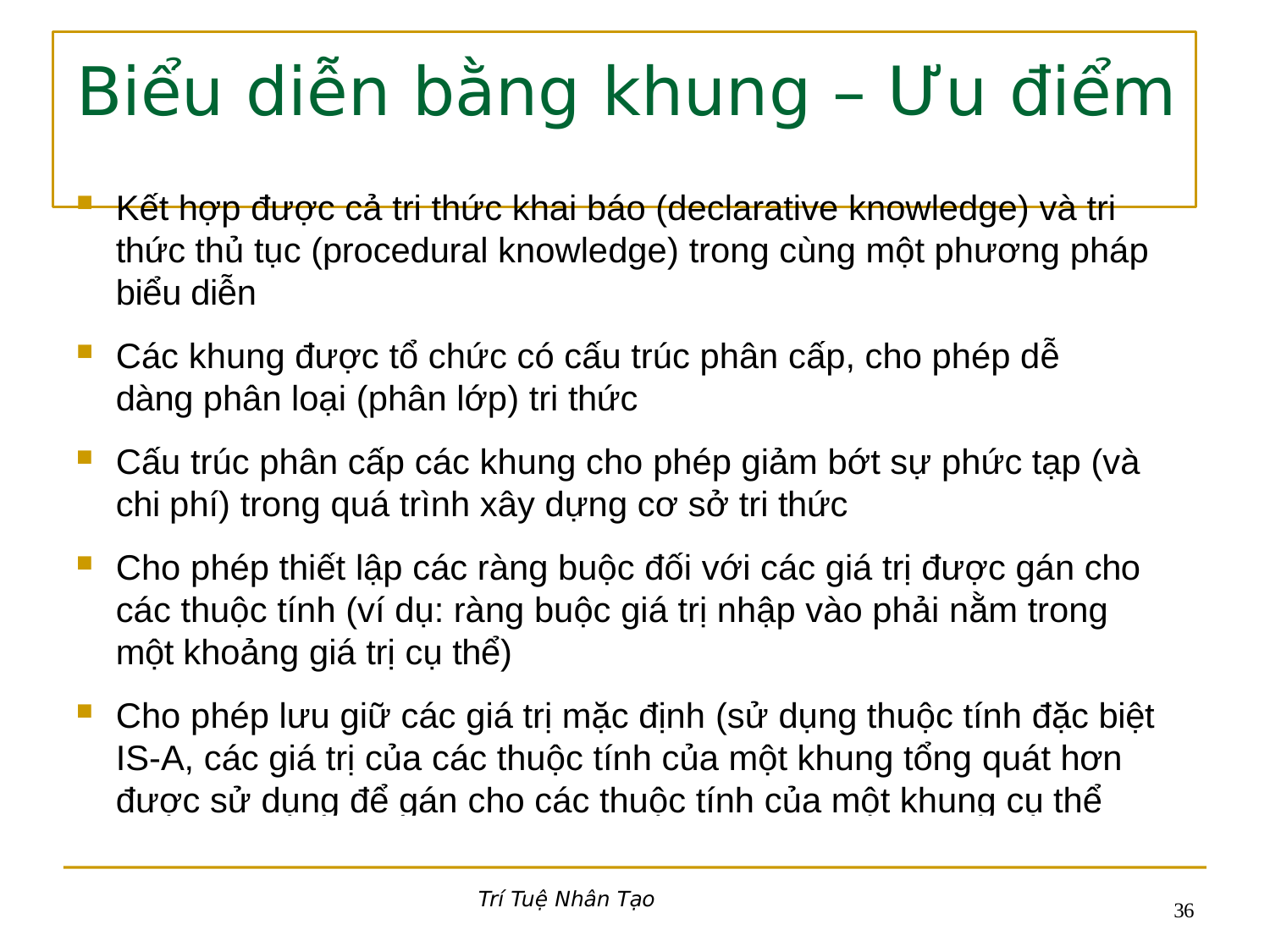

# Biểu diễn bằng khung – Ưu điểm
Kết hợp được cả tri thức khai báo (declarative knowledge) và tri thức thủ tục (procedural knowledge) trong cùng một phương pháp biểu diễn
Các khung được tổ chức có cấu trúc phân cấp, cho phép dễ dàng phân loại (phân lớp) tri thức
Cấu trúc phân cấp các khung cho phép giảm bớt sự phức tạp (và chi phí) trong quá trình xây dựng cơ sở tri thức
Cho phép thiết lập các ràng buộc đối với các giá trị được gán cho các thuộc tính (ví dụ: ràng buộc giá trị nhập vào phải nằm trong một khoảng giá trị cụ thể)
Cho phép lưu giữ các giá trị mặc định (sử dụng thuộc tính đặc biệt IS-A, các giá trị của các thuộc tính của một khung tổng quát hơn được sử dụng để gán cho các thuộc tính của một khung cụ thể hơn)

Trí Tuệ Nhân Tạo
36